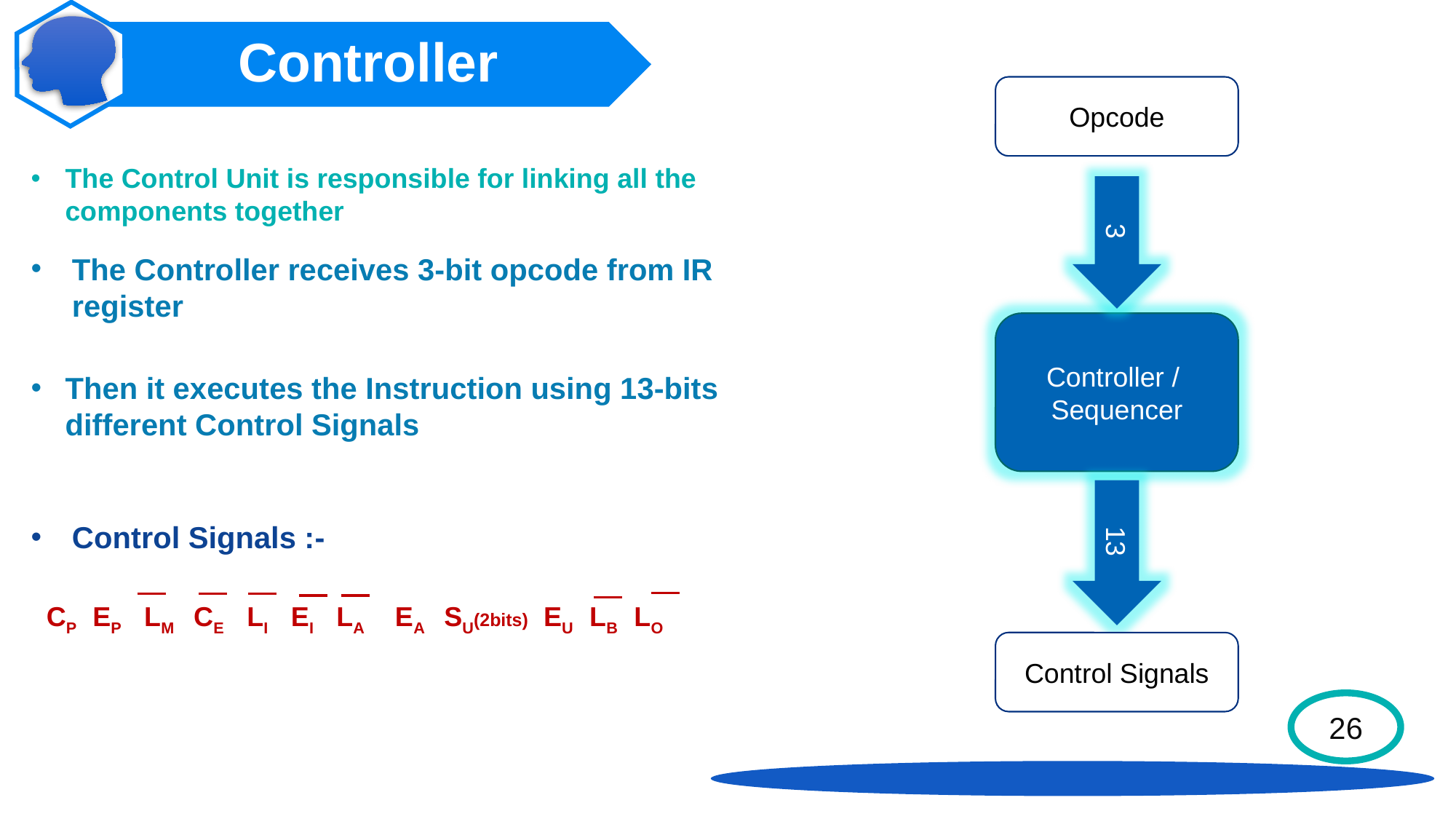

Controller

Opcode
The Control Unit is responsible for linking all the components together
3
The Controller receives 3-bit opcode from IR register
Controller /
Sequencer
Then it executes the Instruction using 13-bits different Control Signals

Control Signals :-

13
CP   EP   LM   CE   LI   EI   LA    EA   SU(2bits)   EU   LB   LO
Control Signals
26